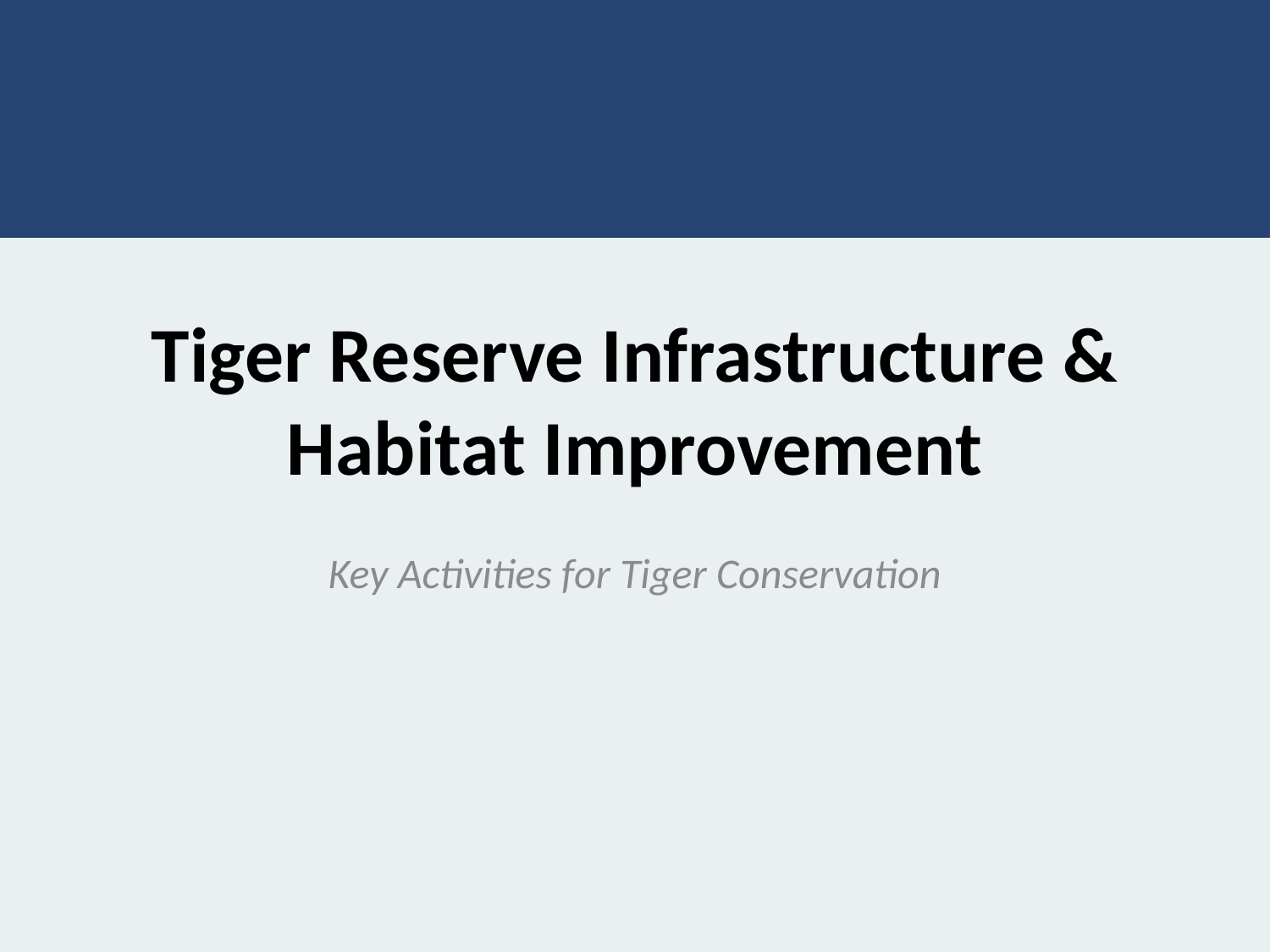

# Tiger Reserve Infrastructure & Habitat Improvement
Key Activities for Tiger Conservation